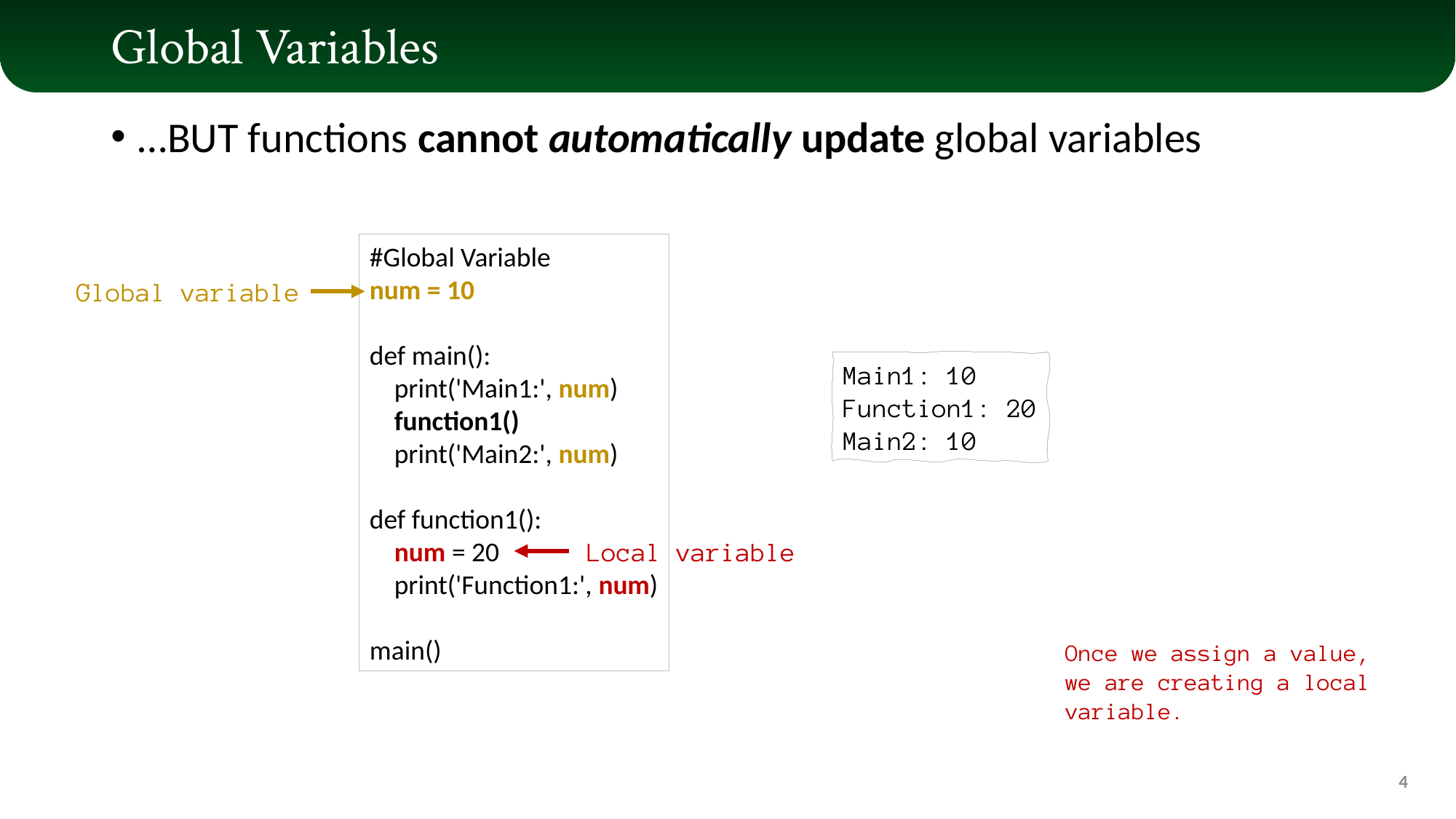

# Global Variables
…BUT functions cannot automatically update global variables
#Global Variable
num = 10

def main():
    print('Main1:', num)
    function1()
    print('Main2:', num)

def function1():
    num = 20
    print('Function1:', num)

main()
Global variable
Main1: 10
Function1: 20
Main2: 10
Local variable
Once we assign a value, we are creating a local variable.
4